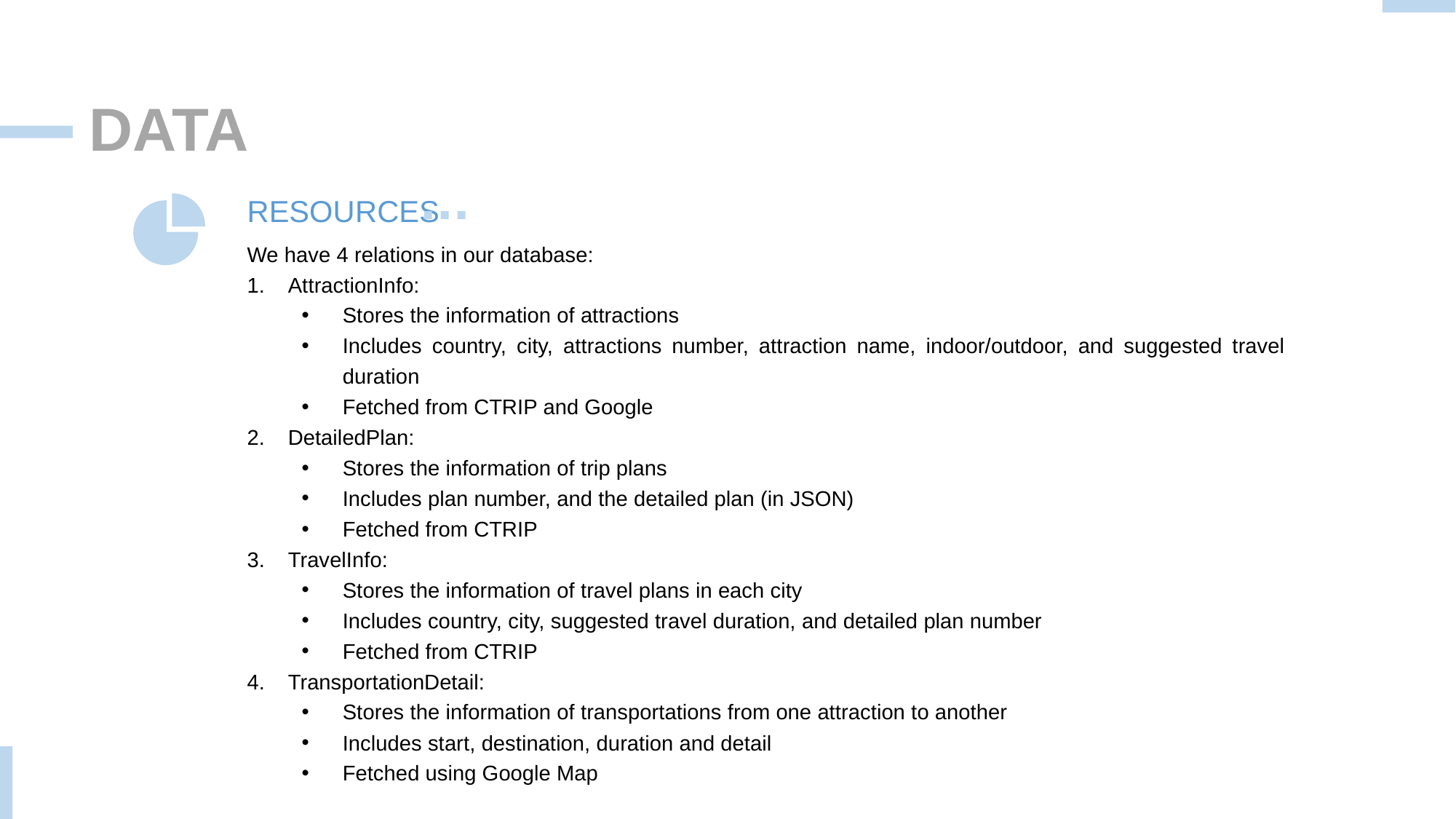

DATA
RESOURCES

We have 4 relations in our database:
AttractionInfo:
Stores the information of attractions
Includes country, city, attractions number, attraction name, indoor/outdoor, and suggested travel duration
Fetched from CTRIP and Google
DetailedPlan:
Stores the information of trip plans
Includes plan number, and the detailed plan (in JSON)
Fetched from CTRIP
TravelInfo:
Stores the information of travel plans in each city
Includes country, city, suggested travel duration, and detailed plan number
Fetched from CTRIP
TransportationDetail:
Stores the information of transportations from one attraction to another
Includes start, destination, duration and detail
Fetched using Google Map